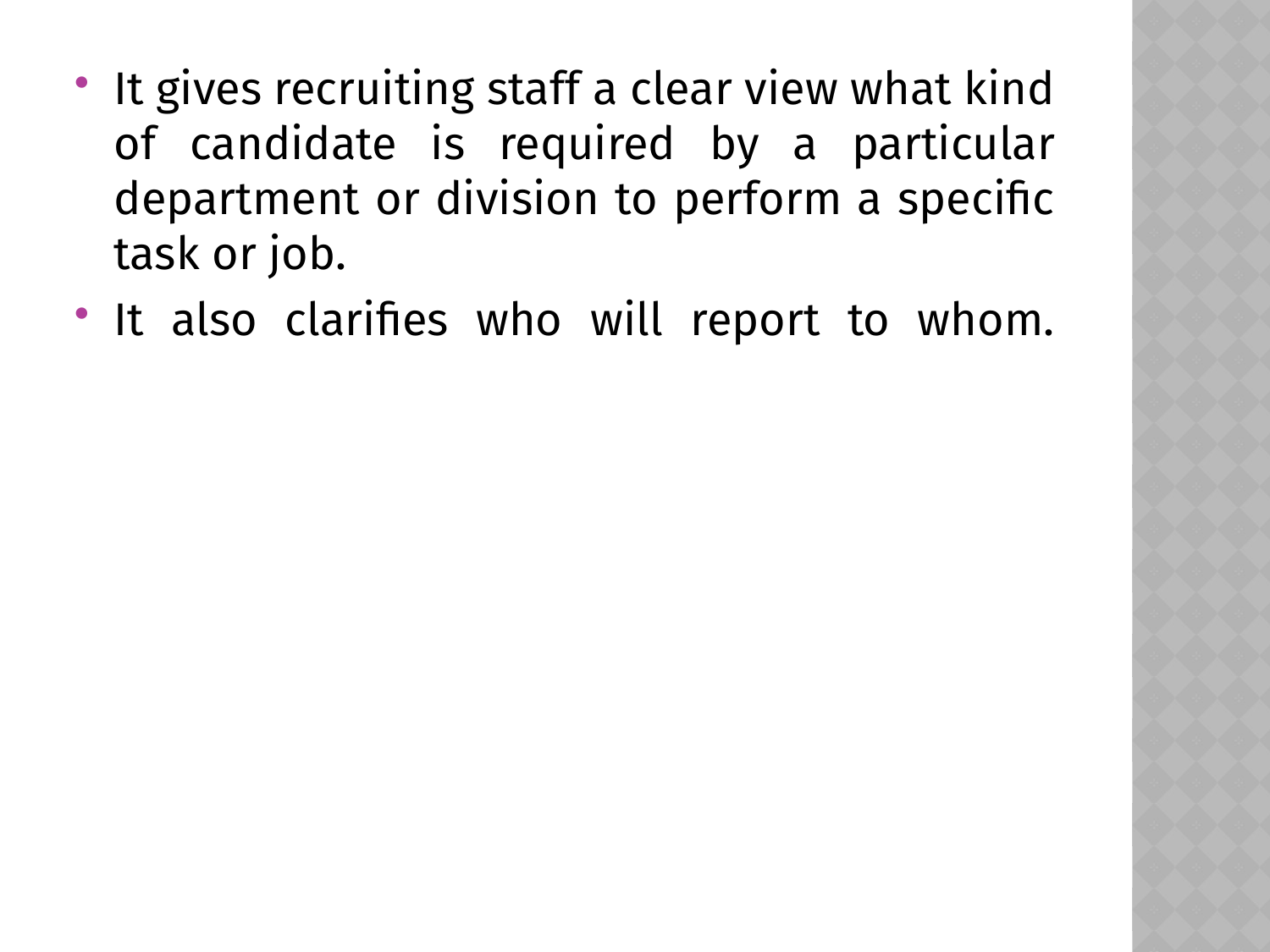

It gives recruiting staff a clear view what kind of candidate is required by a particular department or division to perform a specific task or job.
It also clarifies who will report to whom.